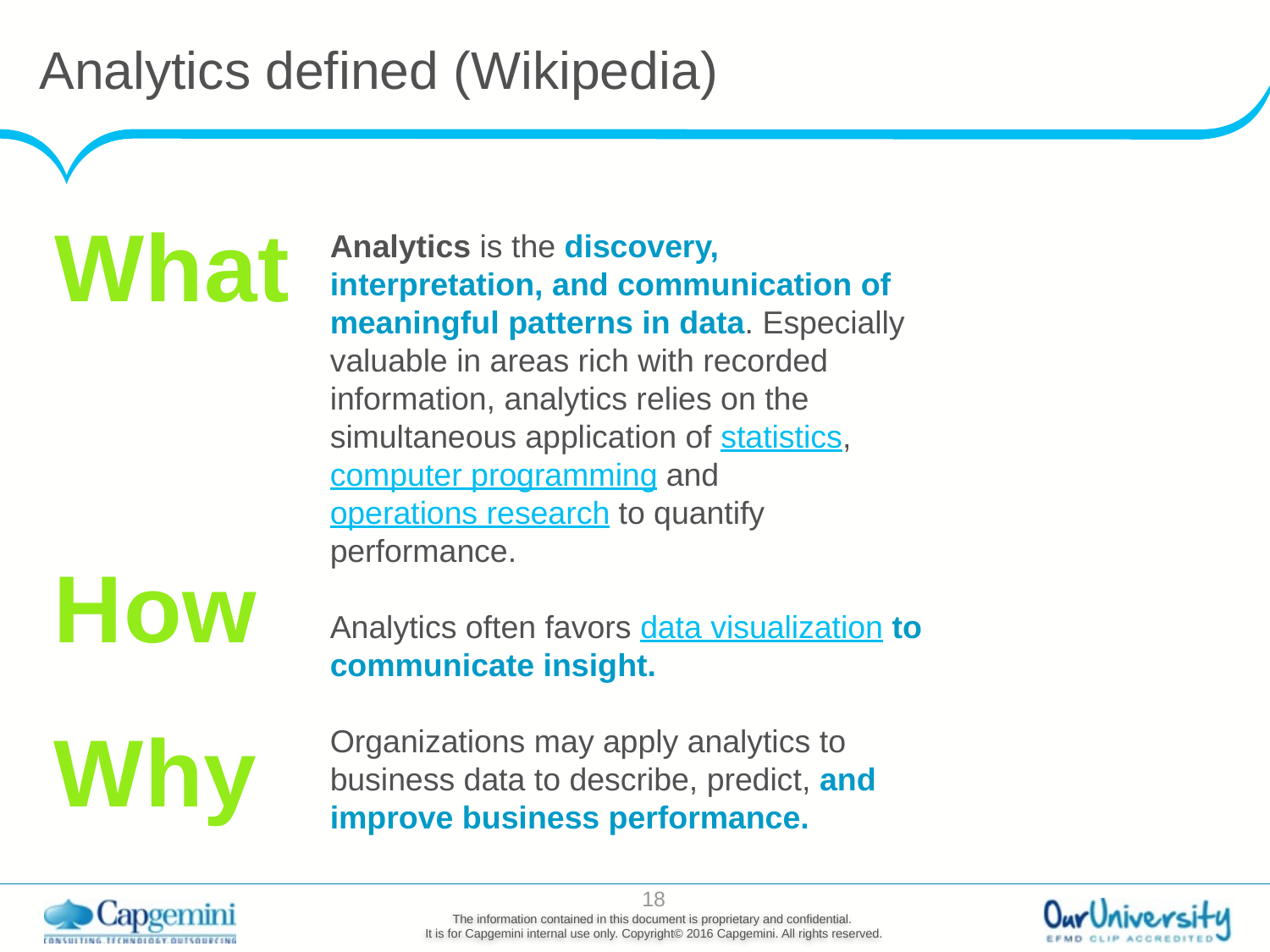

# Analytics defined (Wikipedia)
What
Analytics is the discovery, interpretation, and communication of meaningful patterns in data. Especially valuable in areas rich with recorded information, analytics relies on the simultaneous application of statistics, computer programming and operations research to quantify performance.

Analytics often favors data visualization to communicate insight.

Organizations may apply analytics to business data to describe, predict, and improve business performance.
How
Why